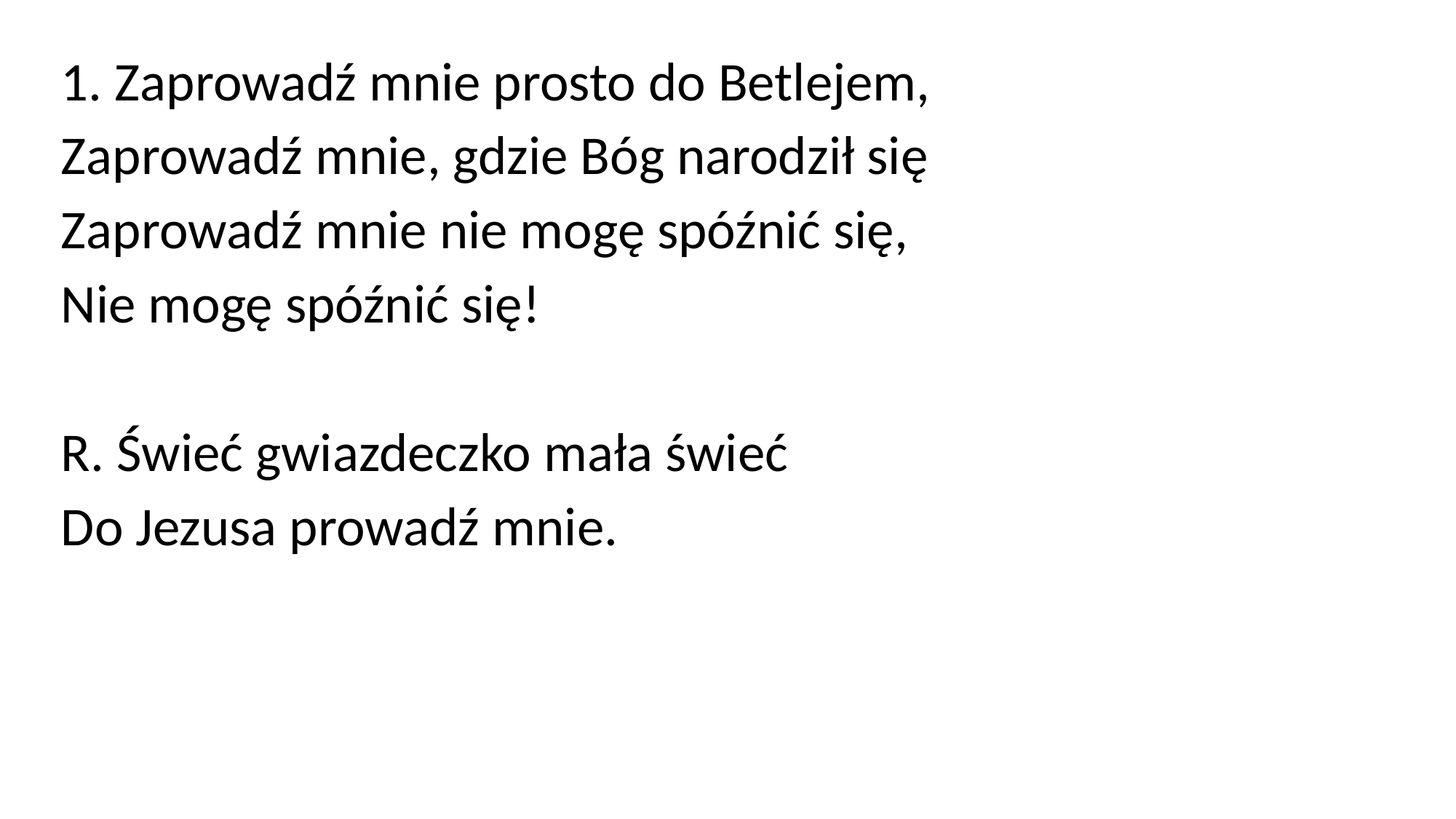

1. Zaprowadź mnie prosto do Betlejem,
Zaprowadź mnie, gdzie Bóg narodził się
Zaprowadź mnie nie mogę spóźnić się,
Nie mogę spóźnić się!

R. Świeć gwiazdeczko mała świeć
Do Jezusa prowadź mnie.